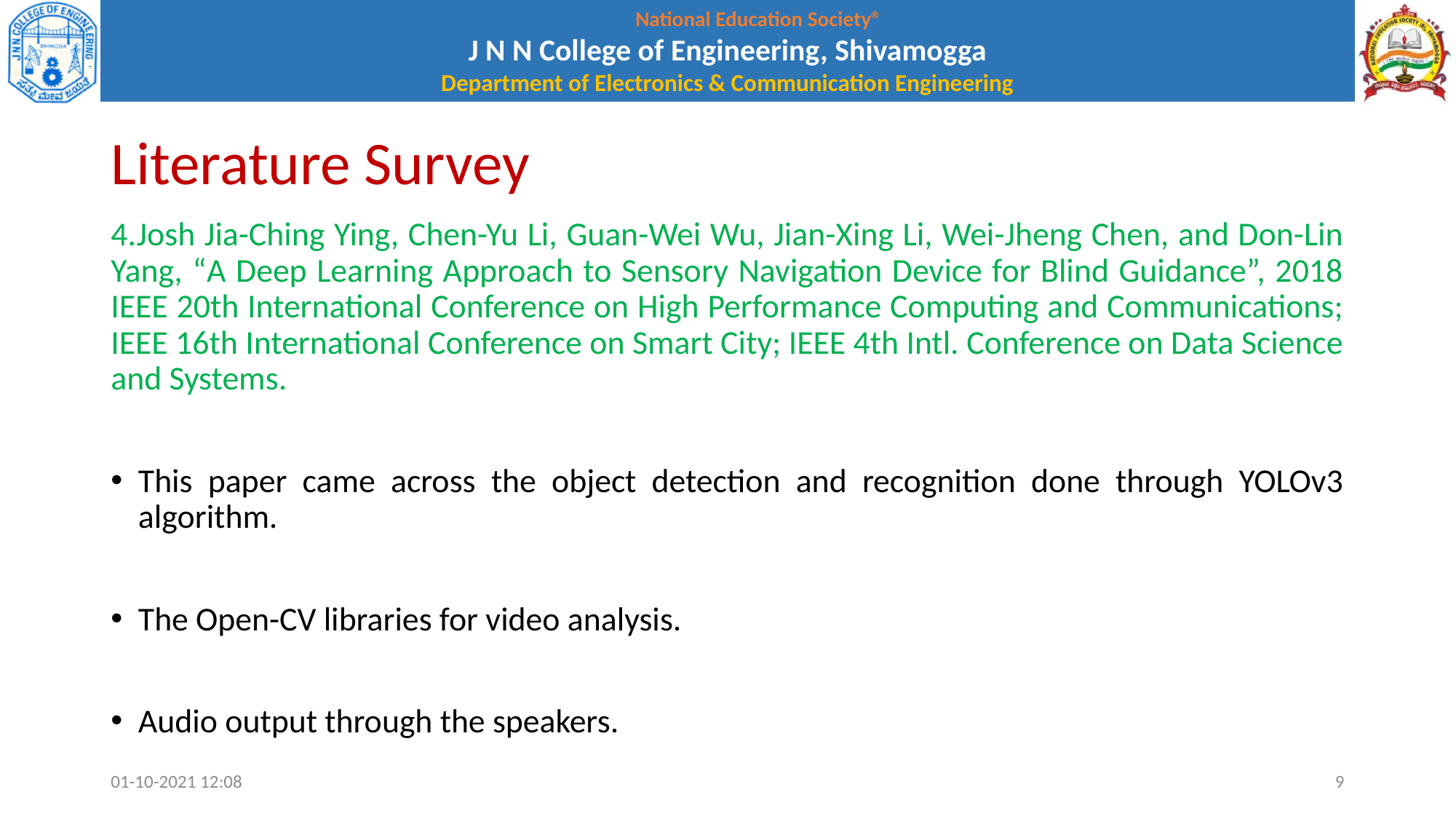

# Literature Survey
4.Josh Jia-Ching Ying, Chen-Yu Li, Guan-Wei Wu, Jian-Xing Li, Wei-Jheng Chen, and Don-Lin Yang, “A Deep Learning Approach to Sensory Navigation Device for Blind Guidance”, 2018 IEEE 20th International Conference on High Performance Computing and Communications; IEEE 16th International Conference on Smart City; IEEE 4th Intl. Conference on Data Science and Systems.

This paper came across the object detection and recognition done through YOLOv3 algorithm.

The Open-CV libraries for video analysis.

Audio output through the speakers.

01-10-2021 12:08
9